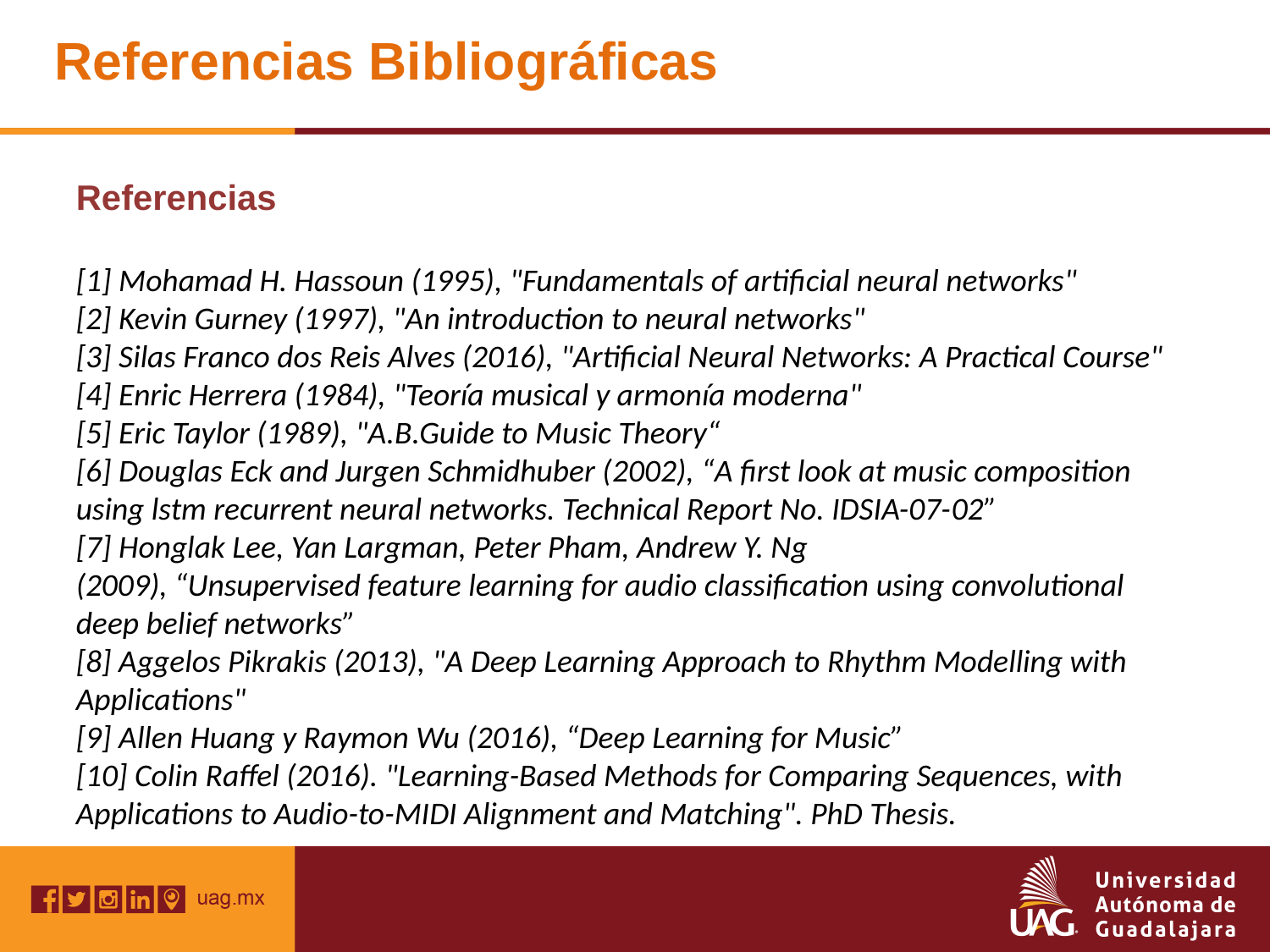

Referencias Bibliográficas
Referencias

[1] Mohamad H. Hassoun (1995), "Fundamentals of artificial neural networks"
[2] Kevin Gurney (1997), "An introduction to neural networks"
[3] Silas Franco dos Reis Alves (2016), "Artificial Neural Networks: A Practical Course"
[4] Enric Herrera (1984), "Teoría musical y armonía moderna"
[5] Eric Taylor (1989), "A.B.Guide to Music Theory“
[6] Douglas Eck and Jurgen Schmidhuber (2002), “A first look at music composition using lstm recurrent neural networks. Technical Report No. IDSIA-07-02”
[7] Honglak Lee, Yan Largman, Peter Pham, Andrew Y. Ng
(2009), “Unsupervised feature learning for audio classification using convolutional deep belief networks”
[8] Aggelos Pikrakis (2013), "A Deep Learning Approach to Rhythm Modelling with Applications"
[9] Allen Huang y Raymon Wu (2016), “Deep Learning for Music”
[10] Colin Raffel (2016). "Learning-Based Methods for Comparing Sequences, with Applications to Audio-to-MIDI Alignment and Matching". PhD Thesis.